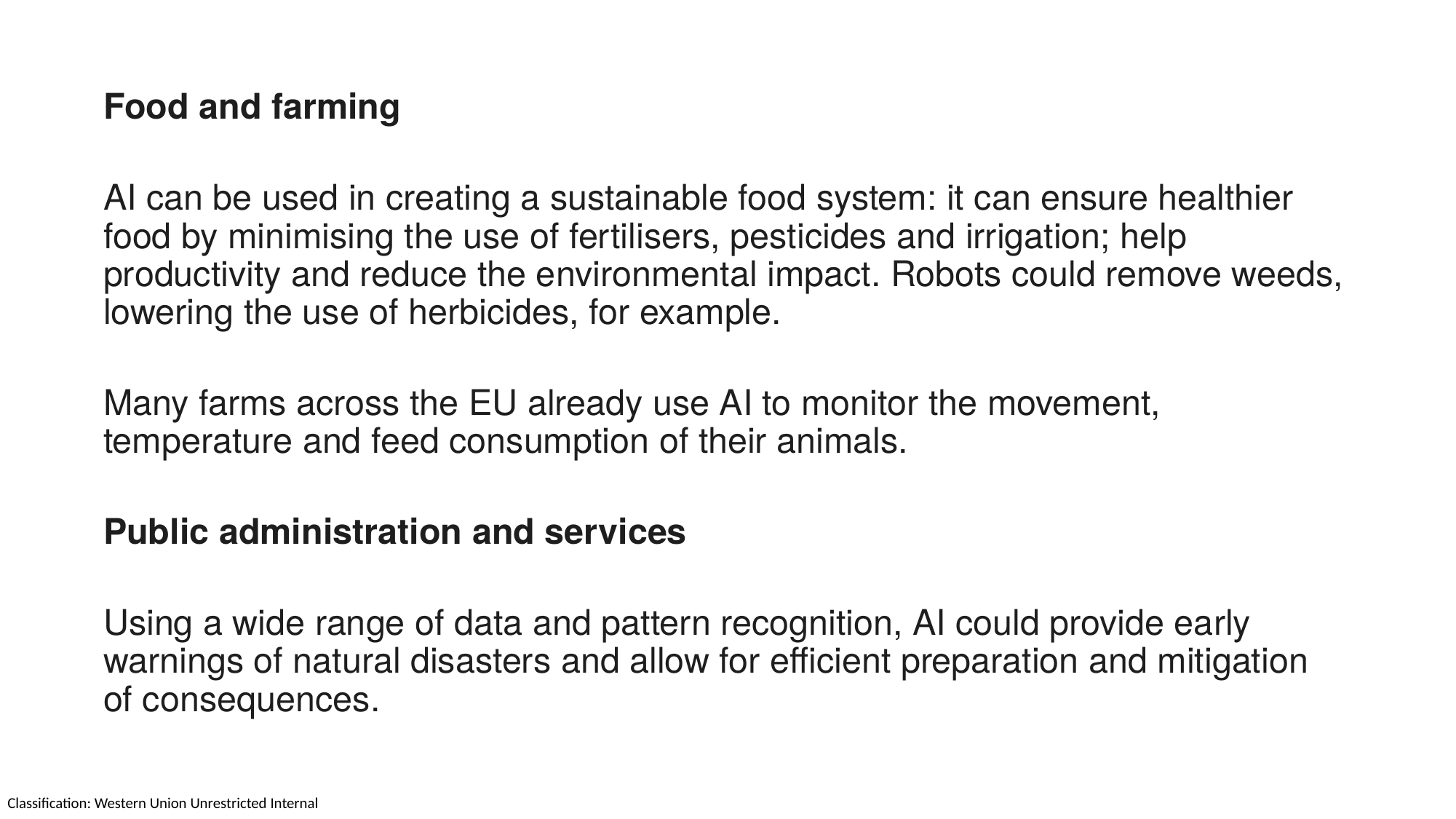

Food and farming
AI can be used in creating a sustainable food system: it can ensure healthier food by minimising the use of fertilisers, pesticides and irrigation; help productivity and reduce the environmental impact. Robots could remove weeds, lowering the use of herbicides, for example.
Many farms across the EU already use AI to monitor the movement, temperature and feed consumption of their animals.
Public administration and services
Using a wide range of data and pattern recognition, AI could provide early warnings of natural disasters and allow for efficient preparation and mitigation of consequences.